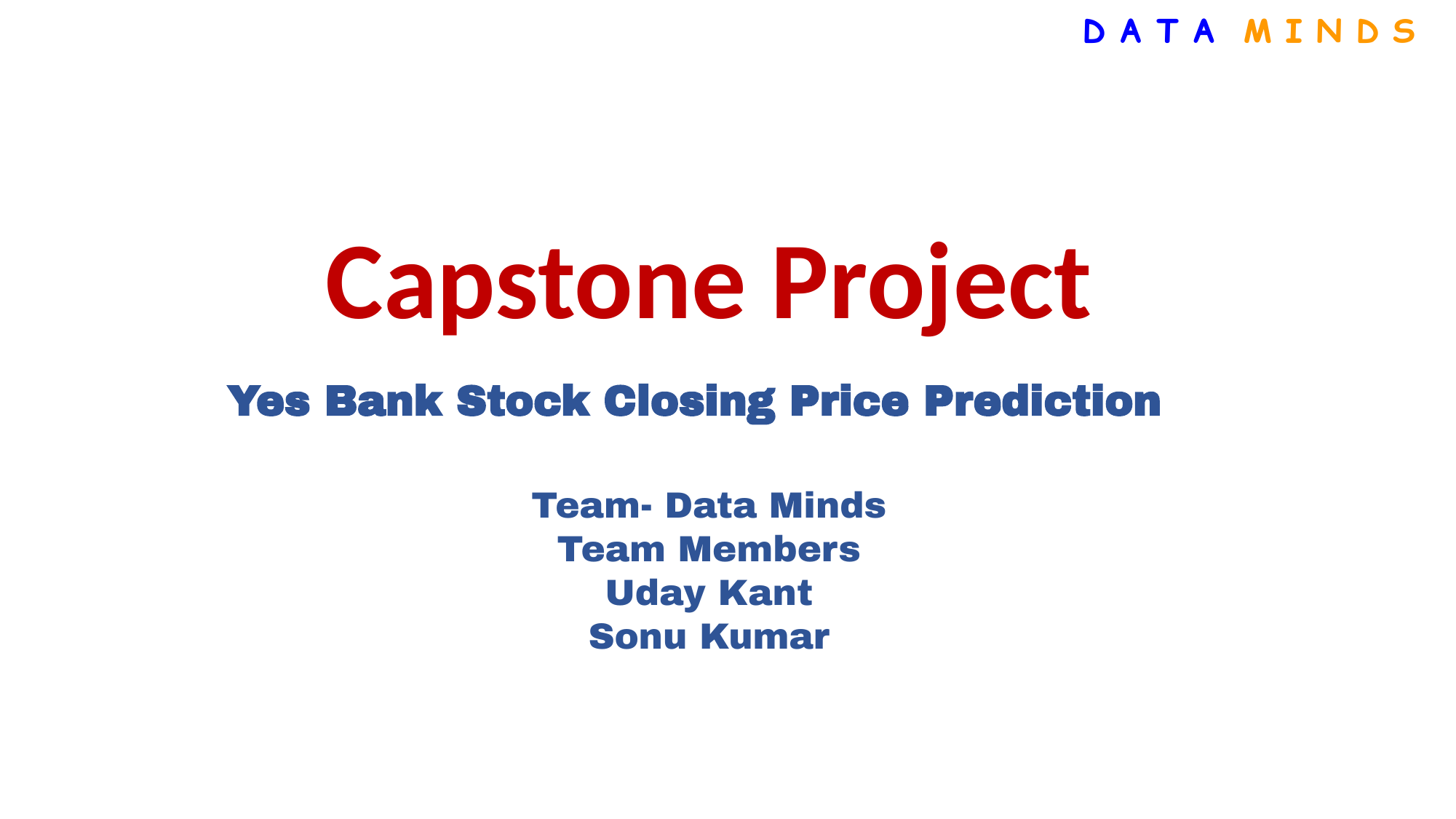

D A T A  M I N D S
Capstone Project
Yes Bank Stock Closing Price Prediction
Team- Data Minds
Team Members
Uday Kant
Sonu Kumar